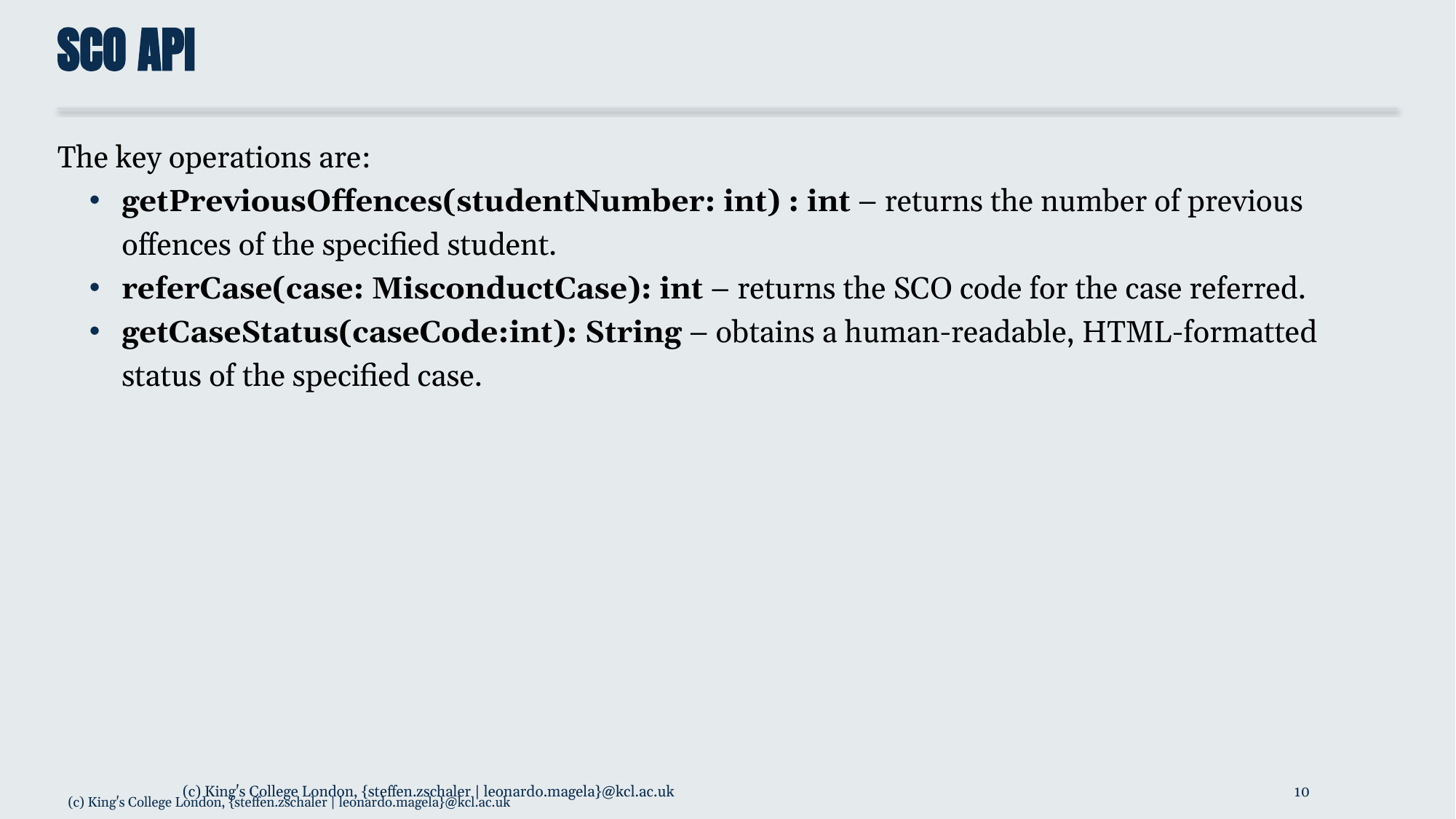

# SCO API
The key operations are:
getPreviousOffences(studentNumber: int) : int – returns the number of previous offences of the specified student.
referCase(case: MisconductCase): int – returns the SCO code for the case referred.
getCaseStatus(caseCode:int): String – obtains a human-readable, HTML-formatted status of the specified case.

(c) King's College London, {steffen.zschaler | leonardo.magela}@kcl.ac.uk
10